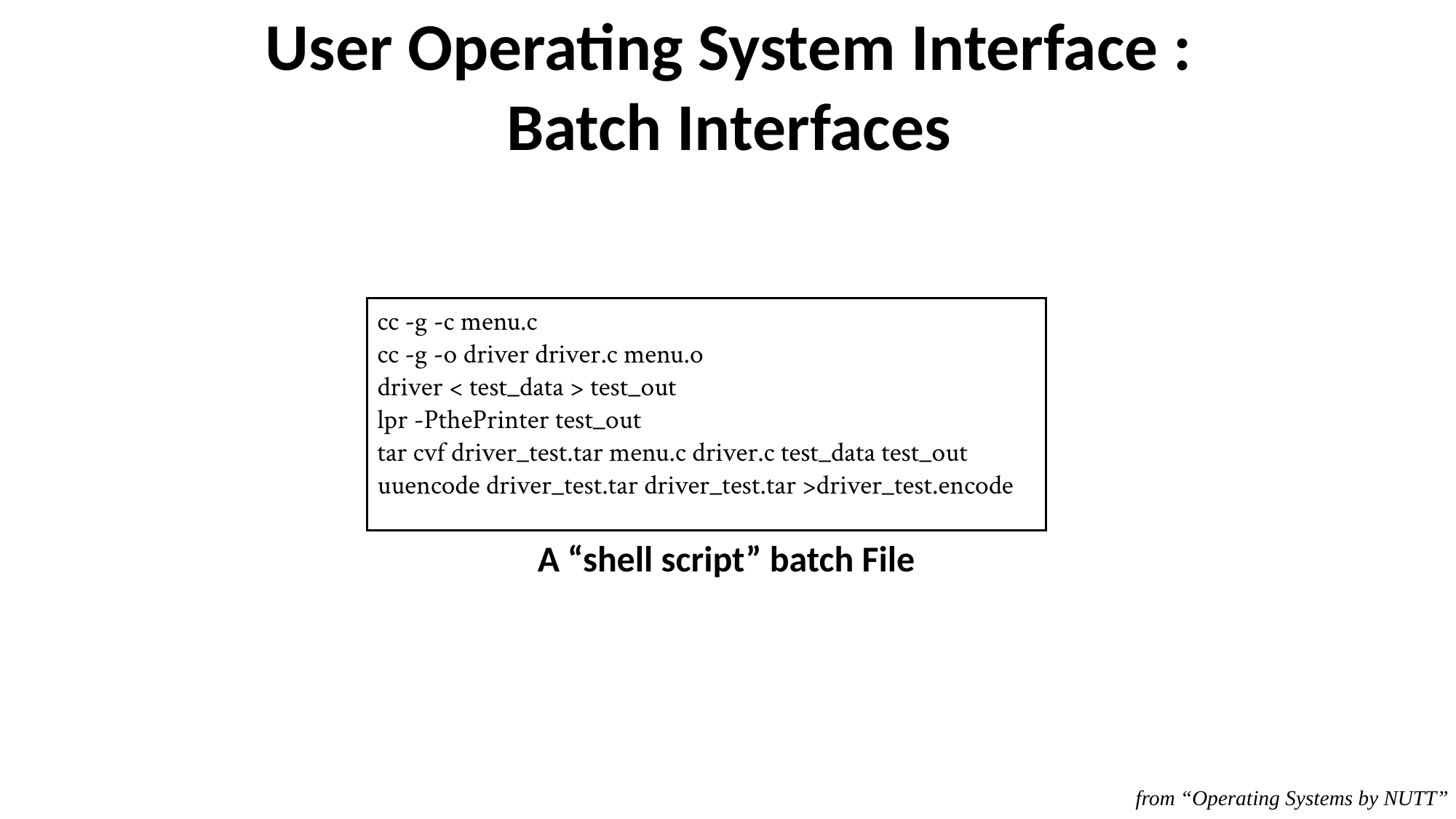

# User Operating System Interface : Batch Interfaces
cc -g -c menu.c
cc -g -o driver driver.c menu.o
driver < test_data > test_out
lpr -PthePrinter test_out
tar cvf driver_test.tar menu.c driver.c test_data test_out
uuencode driver_test.tar driver_test.tar >driver_test.encode

A “shell script” batch File
from “Operating Systems by NUTT”